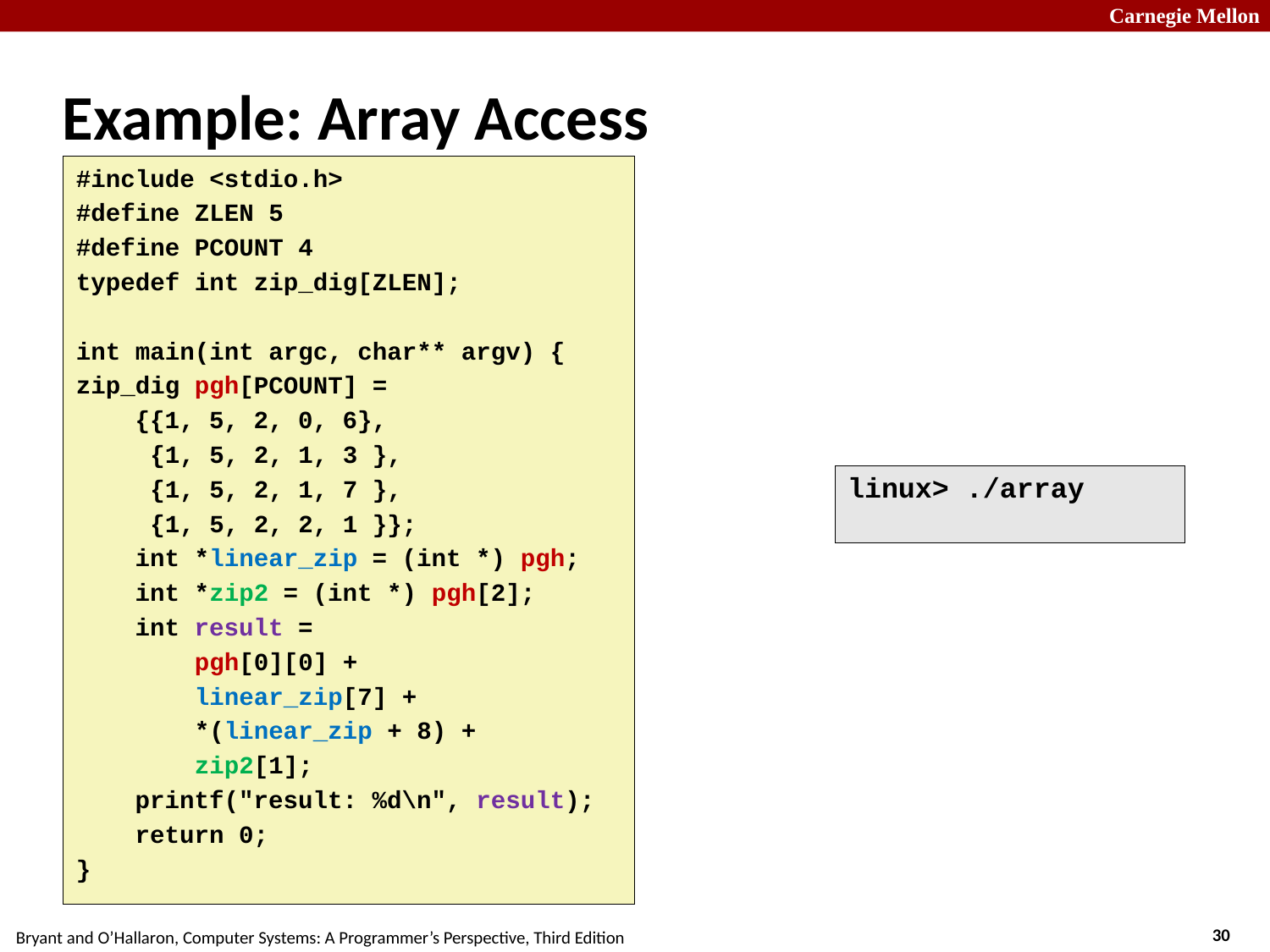

# Example: Array Access
#include <stdio.h>
#define ZLEN 5
#define PCOUNT 4
typedef int zip_dig[ZLEN];

int main(int argc, char** argv) {
zip_dig pgh[PCOUNT] =
    {{1, 5, 2, 0, 6},
     {1, 5, 2, 1, 3 },
     {1, 5, 2, 1, 7 },
     {1, 5, 2, 2, 1 }};
    int *linear_zip = (int *) pgh;
    int *zip2 = (int *) pgh[2];
    int result =
        pgh[0][0] +
        linear_zip[7] +
        *(linear_zip + 8) +
        zip2[1];
    printf("result: %d\n", result);
    return 0;
}
linux> ./array